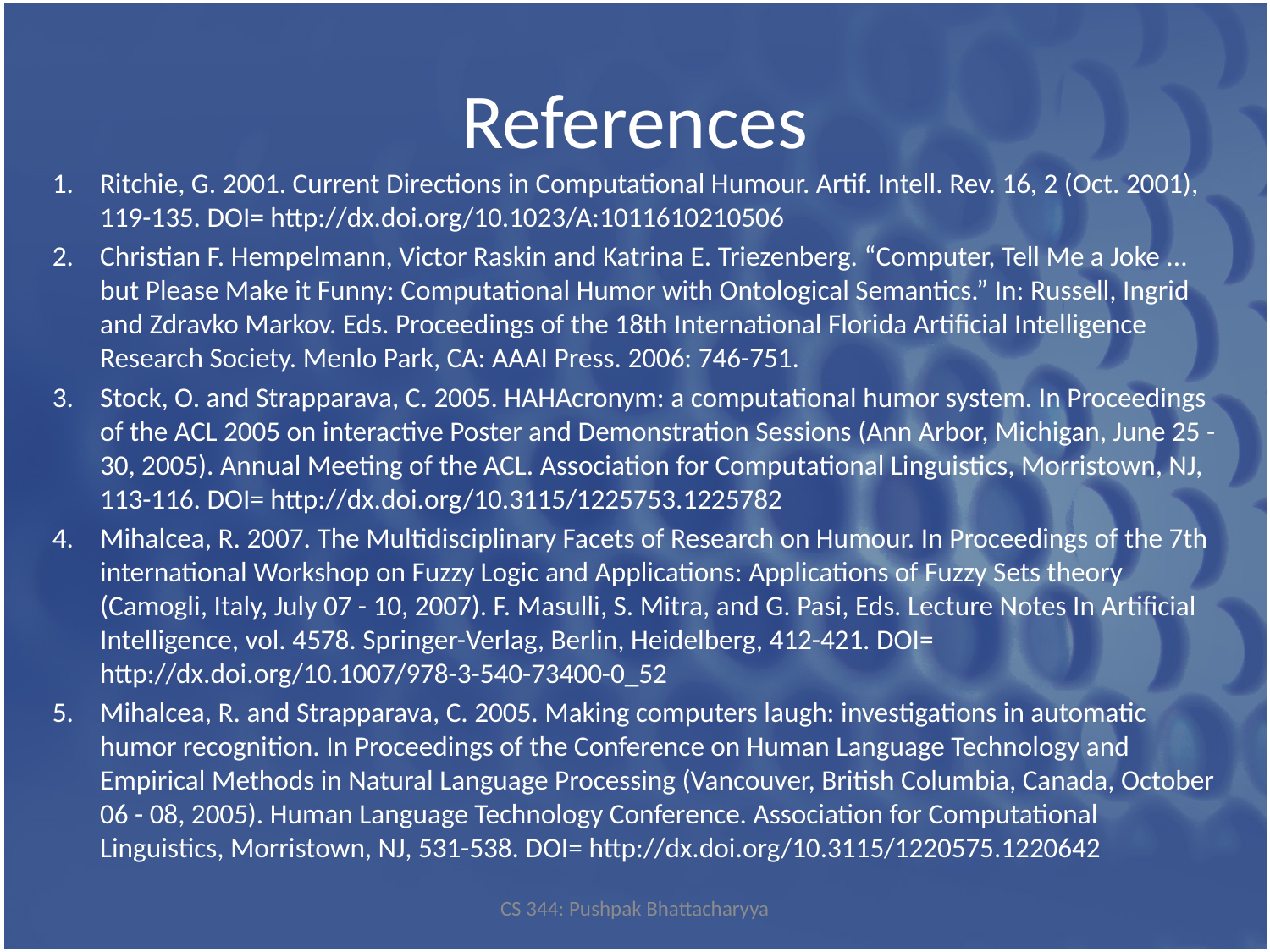

# References
Ritchie, G. 2001. Current Directions in Computational Humour. Artif. Intell. Rev. 16, 2 (Oct. 2001), 119-135. DOI= http://dx.doi.org/10.1023/A:1011610210506
Christian F. Hempelmann, Victor Raskin and Katrina E. Triezenberg. “Computer, Tell Me a Joke ... but Please Make it Funny: Computational Humor with Ontological Semantics.” In: Russell, Ingrid and Zdravko Markov. Eds. Proceedings of the 18th International Florida Artificial Intelligence Research Society. Menlo Park, CA: AAAI Press. 2006: 746-751.
Stock, O. and Strapparava, C. 2005. HAHAcronym: a computational humor system. In Proceedings of the ACL 2005 on interactive Poster and Demonstration Sessions (Ann Arbor, Michigan, June 25 - 30, 2005). Annual Meeting of the ACL. Association for Computational Linguistics, Morristown, NJ, 113-116. DOI= http://dx.doi.org/10.3115/1225753.1225782
Mihalcea, R. 2007. The Multidisciplinary Facets of Research on Humour. In Proceedings of the 7th international Workshop on Fuzzy Logic and Applications: Applications of Fuzzy Sets theory (Camogli, Italy, July 07 - 10, 2007). F. Masulli, S. Mitra, and G. Pasi, Eds. Lecture Notes In Artificial Intelligence, vol. 4578. Springer-Verlag, Berlin, Heidelberg, 412-421. DOI= http://dx.doi.org/10.1007/978-3-540-73400-0_52
Mihalcea, R. and Strapparava, C. 2005. Making computers laugh: investigations in automatic humor recognition. In Proceedings of the Conference on Human Language Technology and Empirical Methods in Natural Language Processing (Vancouver, British Columbia, Canada, October 06 - 08, 2005). Human Language Technology Conference. Association for Computational Linguistics, Morristown, NJ, 531-538. DOI= http://dx.doi.org/10.3115/1220575.1220642

CS 344: Pushpak Bhattacharyya